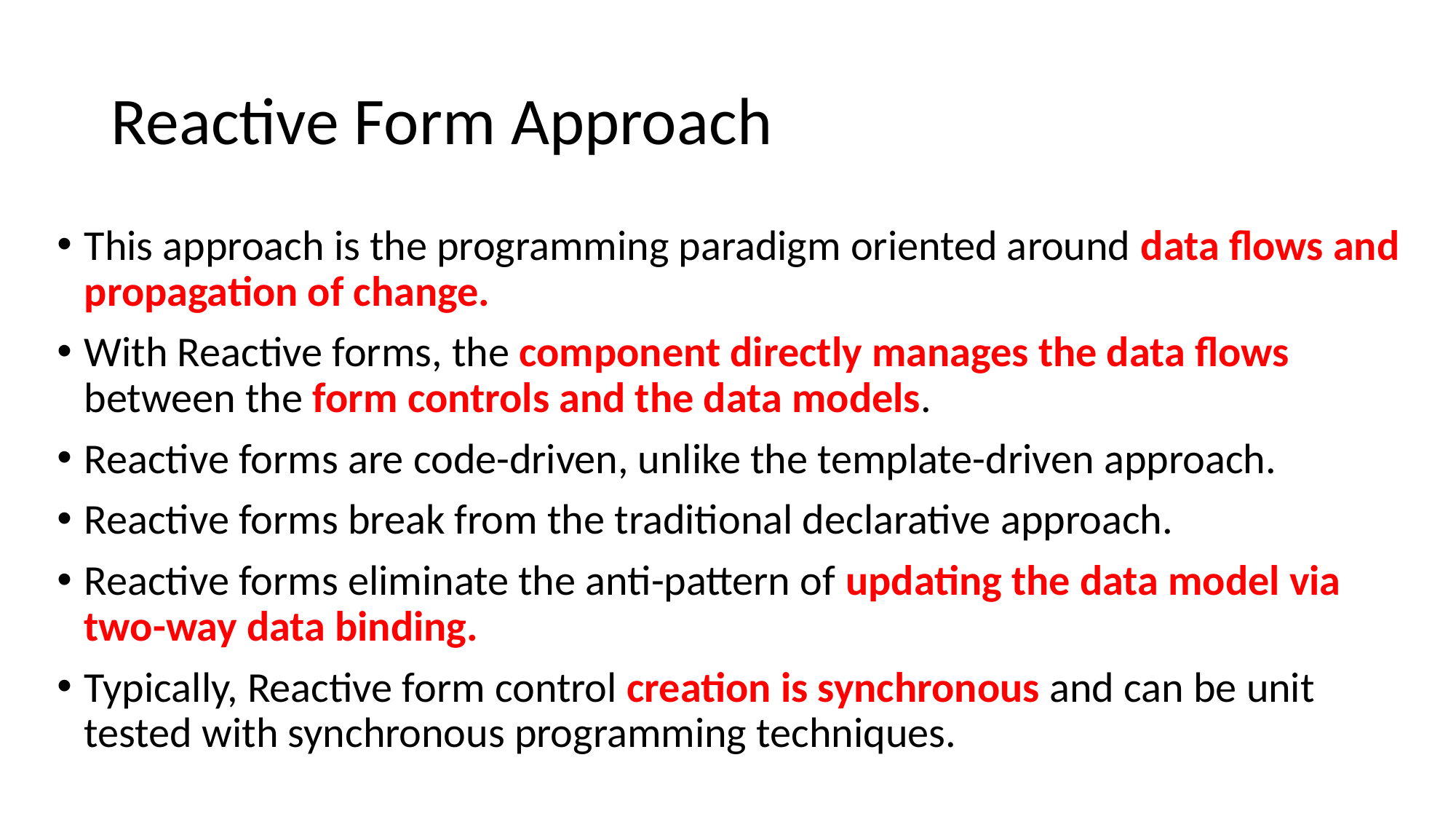

# Reactive Form Approach
This approach is the programming paradigm oriented around data flows and propagation of change.
With Reactive forms, the component directly manages the data flows between the form controls and the data models.
Reactive forms are code-driven, unlike the template-driven approach.
Reactive forms break from the traditional declarative approach.
Reactive forms eliminate the anti-pattern of updating the data model via two-way data binding.
Typically, Reactive form control creation is synchronous and can be unit tested with synchronous programming techniques.